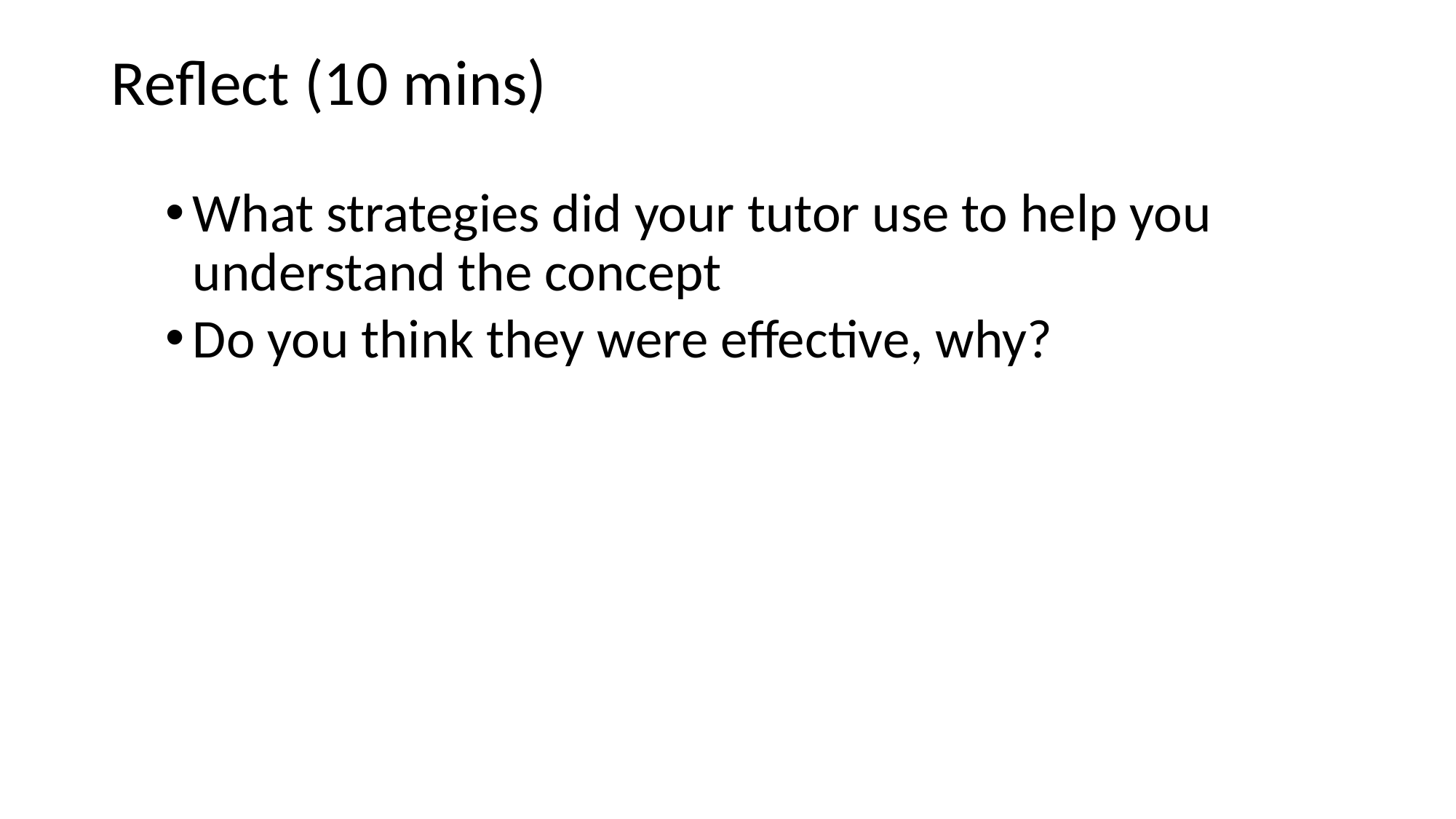

# Reflect (10 mins)
What strategies did your tutor use to help you understand the concept
Do you think they were effective, why?